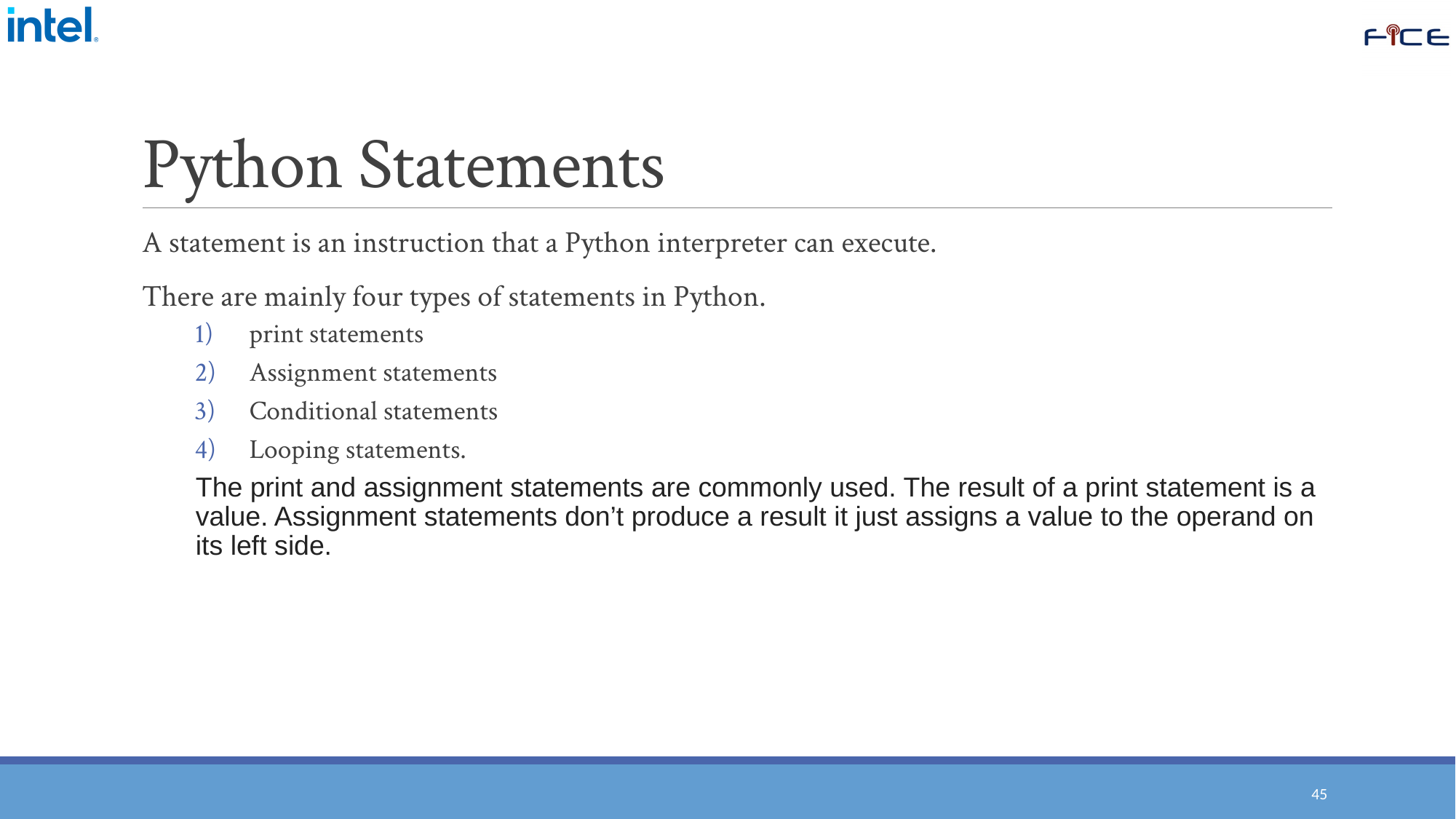

# Python Statements
A statement is an instruction that a Python interpreter can execute.
There are mainly four types of statements in Python.
print statements
Assignment statements
Conditional statements
Looping statements.
The print and assignment statements are commonly used. The result of a print statement is a value. Assignment statements don’t produce a result it just assigns a value to the operand on its left side.
45